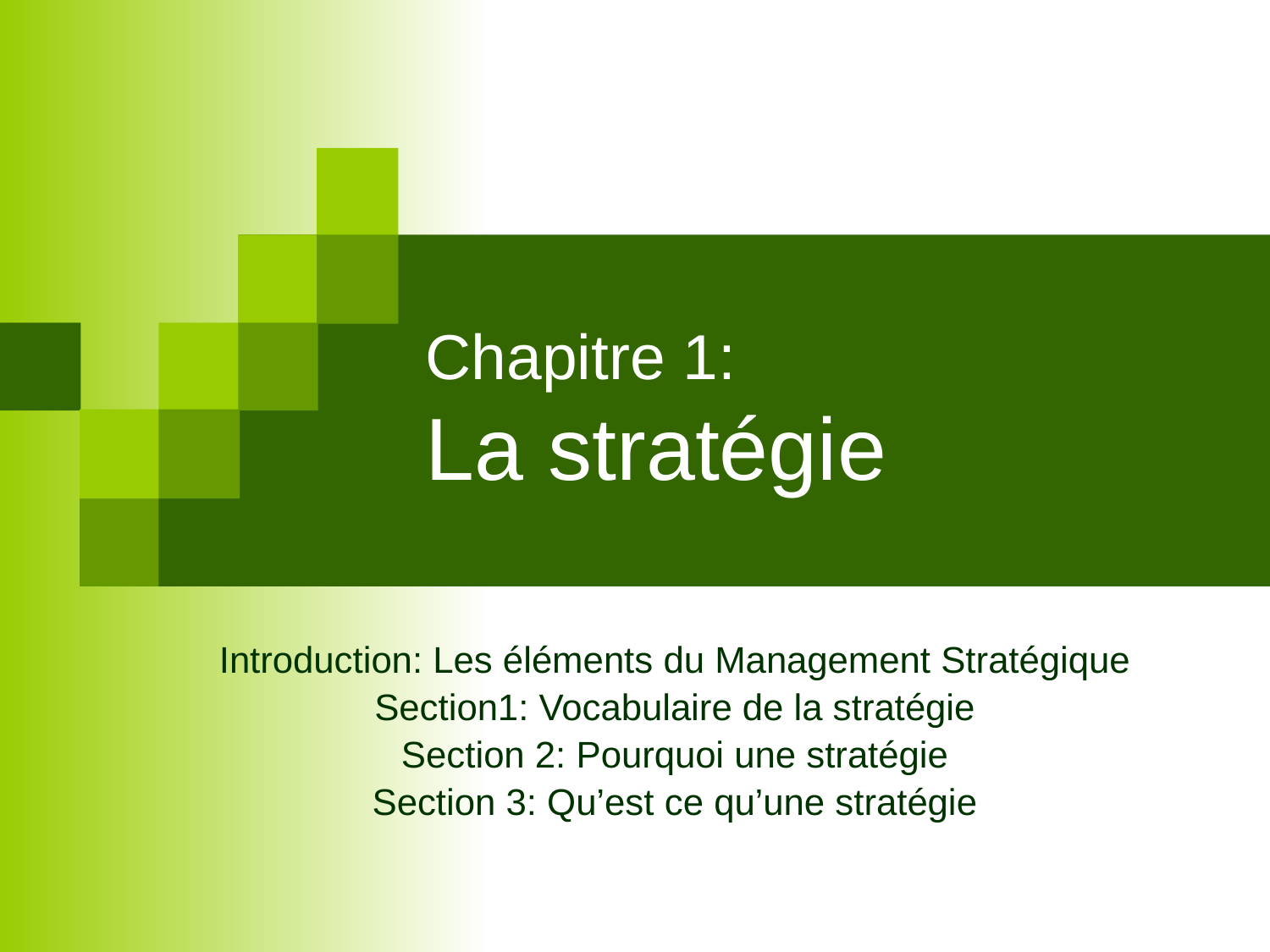

# Chapitre 1: La stratégie
Introduction: Les éléments du Management Stratégique
Section1: Vocabulaire de la stratégie
Section 2: Pourquoi une stratégie
Section 3: Qu’est ce qu’une stratégie